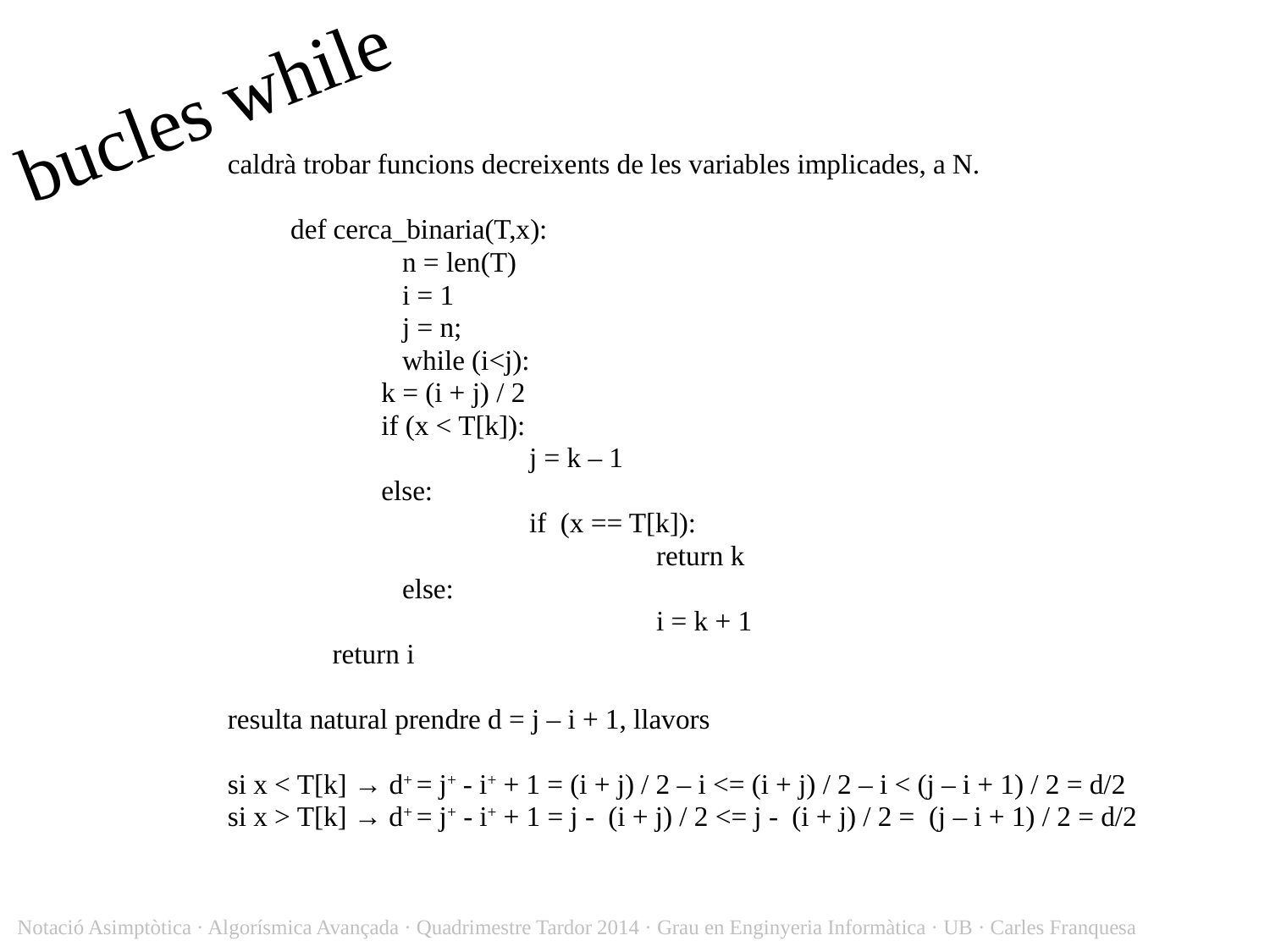

# bucles while
caldrà trobar funcions decreixents de les variables implicades, a N.

         def cerca_binaria(T,x):
	         	n = len(T)
                	i = 1
		j = n;
                	while (i<j):
                      k = (i + j) / 2
                      if (x < T[k]):
			j = k – 1
                      else:
			if  (x == T[k]):
				return k
                      	else:
				i = k + 1
               return i

resulta natural prendre d = j – i + 1, llavors

si x < T[k] → d+ = j+ - i+ + 1 = (i + j) / 2 – i <= (i + j) / 2 – i < (j – i + 1) / 2 = d/2
si x > T[k] → d+ = j+ - i+ + 1 = j -  (i + j) / 2 <= j -  (i + j) / 2 =  (j – i + 1) / 2 = d/2